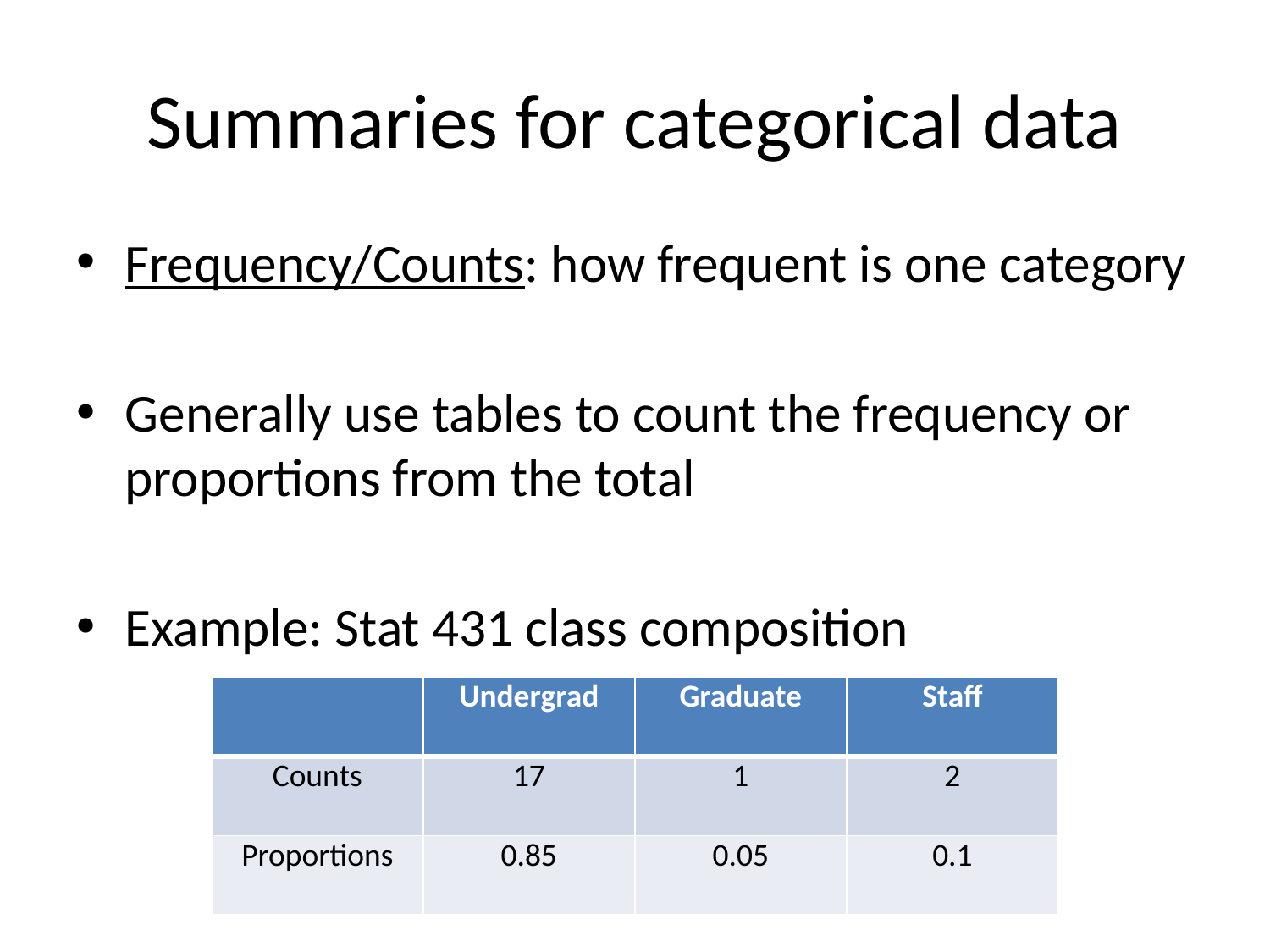

# Summaries for categorical data
Frequency/Counts: how frequent is one category

Generally use tables to count the frequency or proportions from the total

Example: Stat 431 class composition

a
|  | Undergrad | Graduate | Staff |
| --- | --- | --- | --- |
| Counts | 17 | 1 | 2 |
| Proportions | 0.85 | 0.05 | 0.1 |